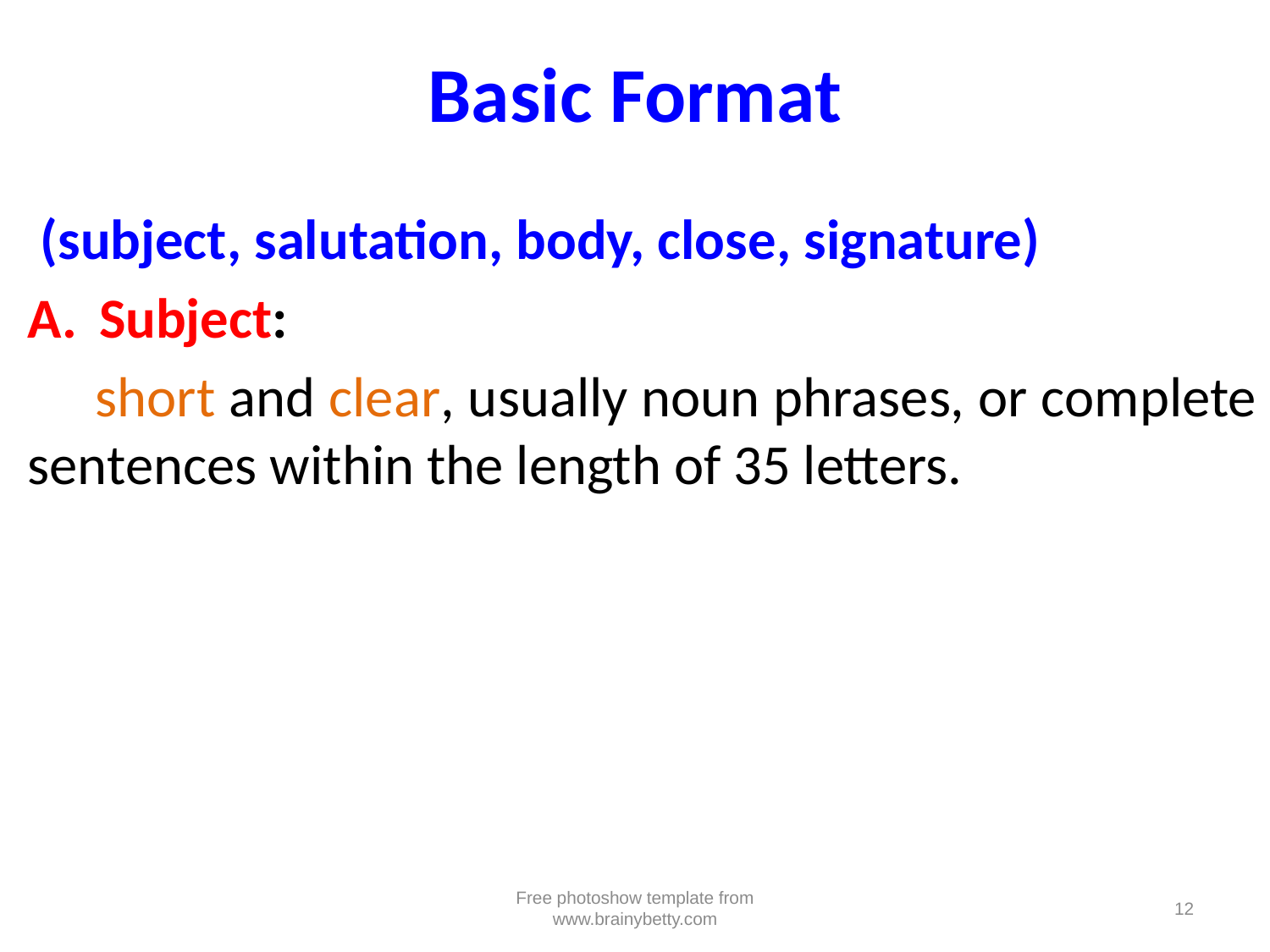

# Basic Format
 (subject, salutation, body, close, signature)
Subject:
     short and clear, usually noun phrases, or complete sentences within the length of 35 letters.
Free photoshow template from www.brainybetty.com
12